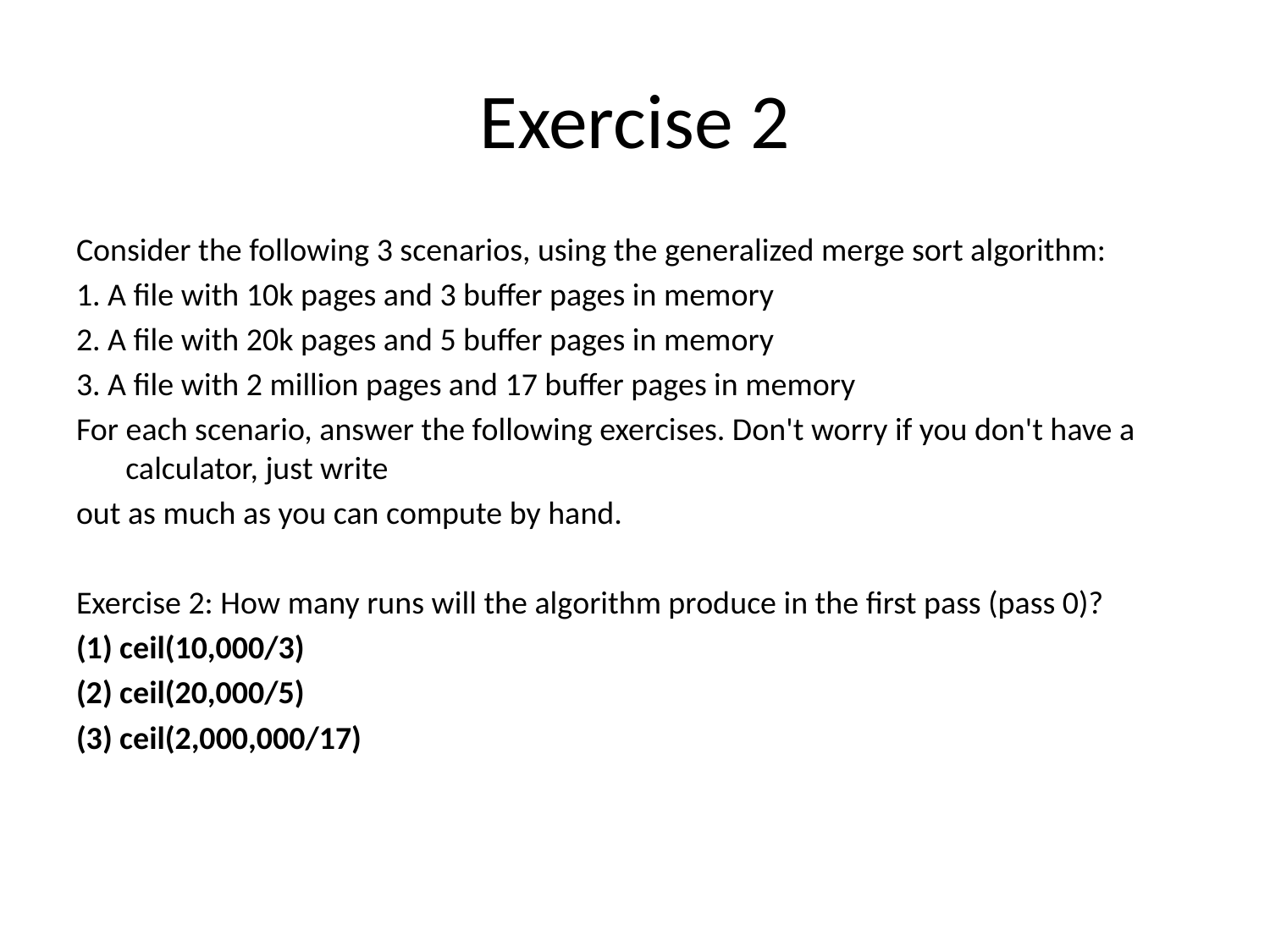

# Exercise 2
Consider the following 3 scenarios, using the generalized merge sort algorithm:
1. A file with 10k pages and 3 buffer pages in memory
2. A file with 20k pages and 5 buffer pages in memory
3. A file with 2 million pages and 17 buffer pages in memory
For each scenario, answer the following exercises. Don't worry if you don't have a calculator, just write
out as much as you can compute by hand.

Exercise 2: How many runs will the algorithm produce in the first pass (pass 0)?
(1) ceil(10,000/3)
(2) ceil(20,000/5)
(3) ceil(2,000,000/17)